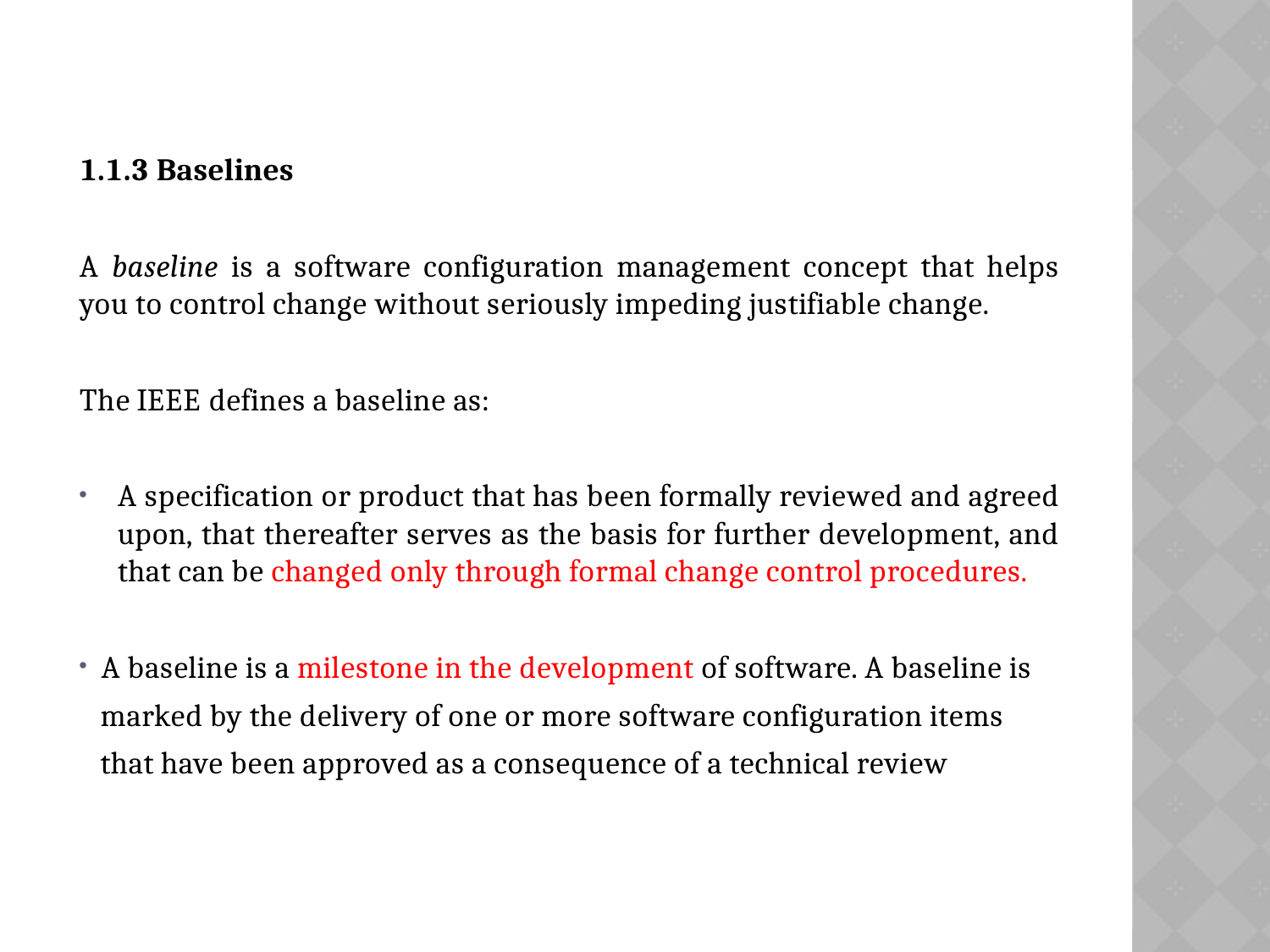

1.1.3 Baselines

A baseline is a software configuration management concept that helps you to control change without seriously impeding justifiable change.

The IEEE defines a baseline as:

A specification or product that has been formally reviewed and agreed upon, that thereafter serves as the basis for further development, and that can be changed only through formal change control procedures.

  A baseline is a milestone in the development of software. A baseline is
   marked by the delivery of one or more software configuration items
   that have been approved as a consequence of a technical review